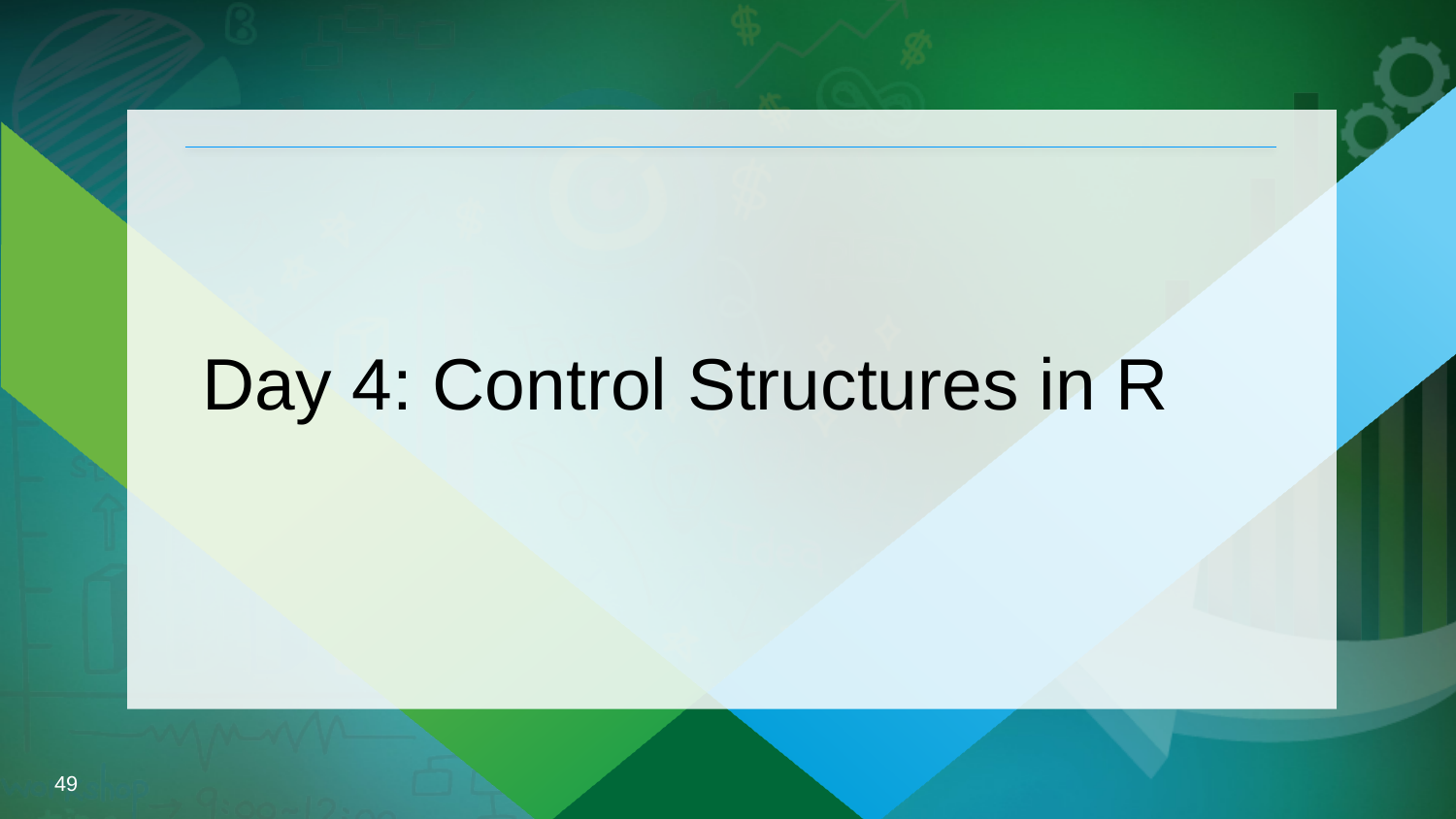

Day 4: Control Structures in R
49